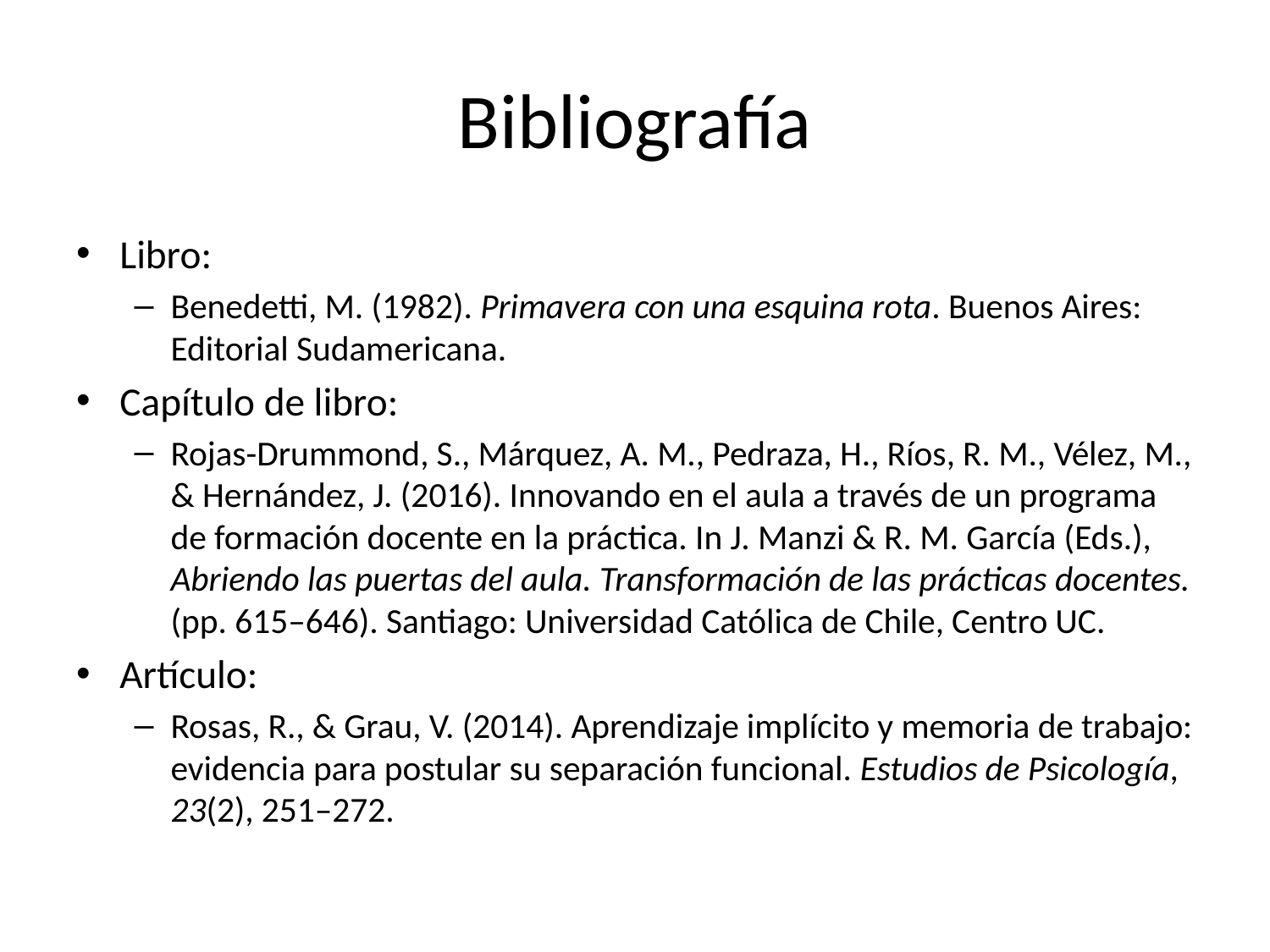

# Bibliografía
Libro:
Benedetti, M. (1982). Primavera con una esquina rota. Buenos Aires: Editorial Sudamericana.
Capítulo de libro:
Rojas-Drummond, S., Márquez, A. M., Pedraza, H., Ríos, R. M., Vélez, M., & Hernández, J. (2016). Innovando en el aula a través de un programa de formación docente en la práctica. In J. Manzi & R. M. García (Eds.), Abriendo las puertas del aula. Transformación de las prácticas docentes. (pp. 615–646). Santiago: Universidad Católica de Chile, Centro UC.
Artículo:
Rosas, R., & Grau, V. (2014). Aprendizaje implícito y memoria de trabajo: evidencia para postular su separación funcional. Estudios de Psicología, 23(2), 251–272.